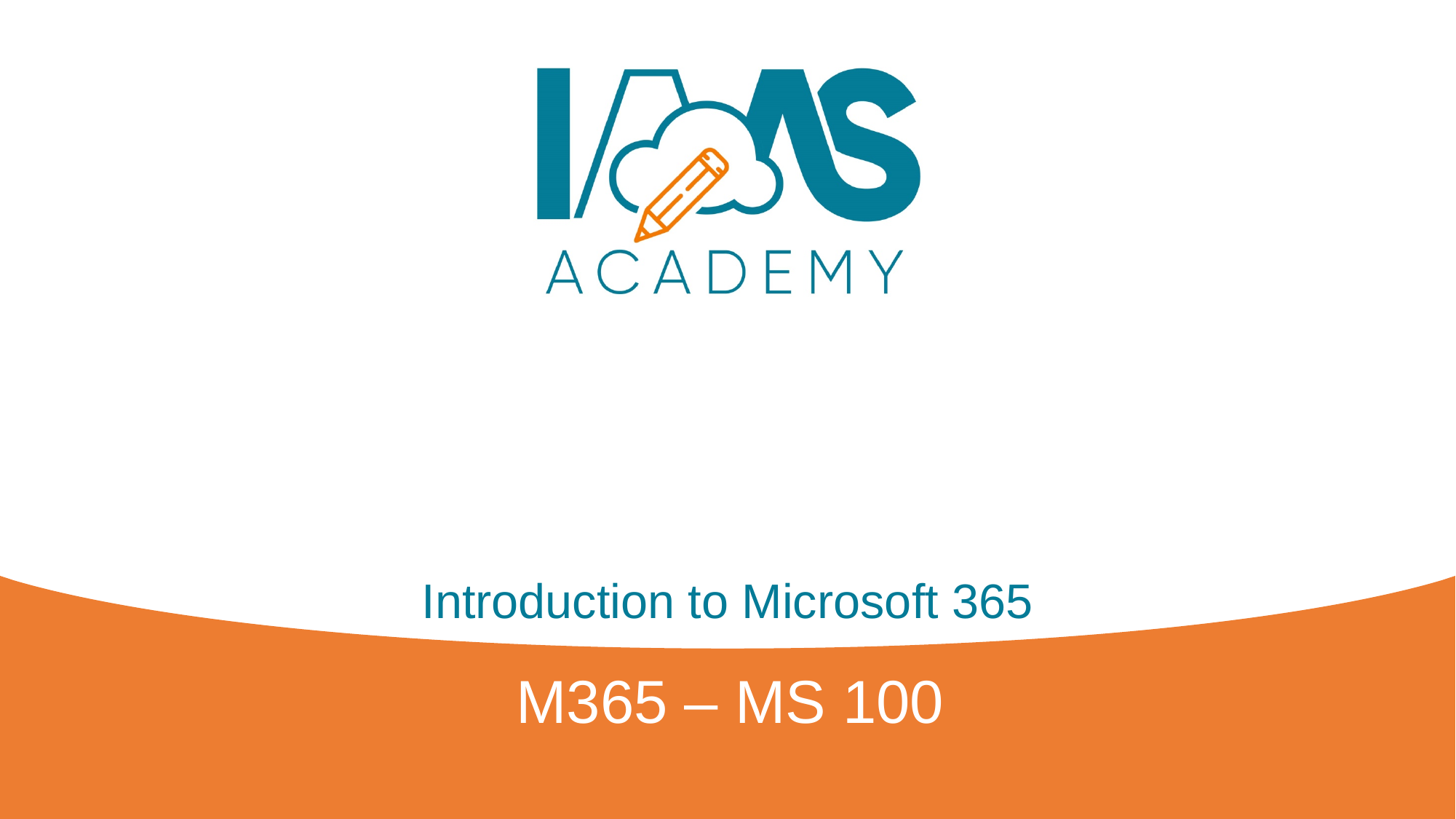

# Introduction to Microsoft 365
M365 – MS 100